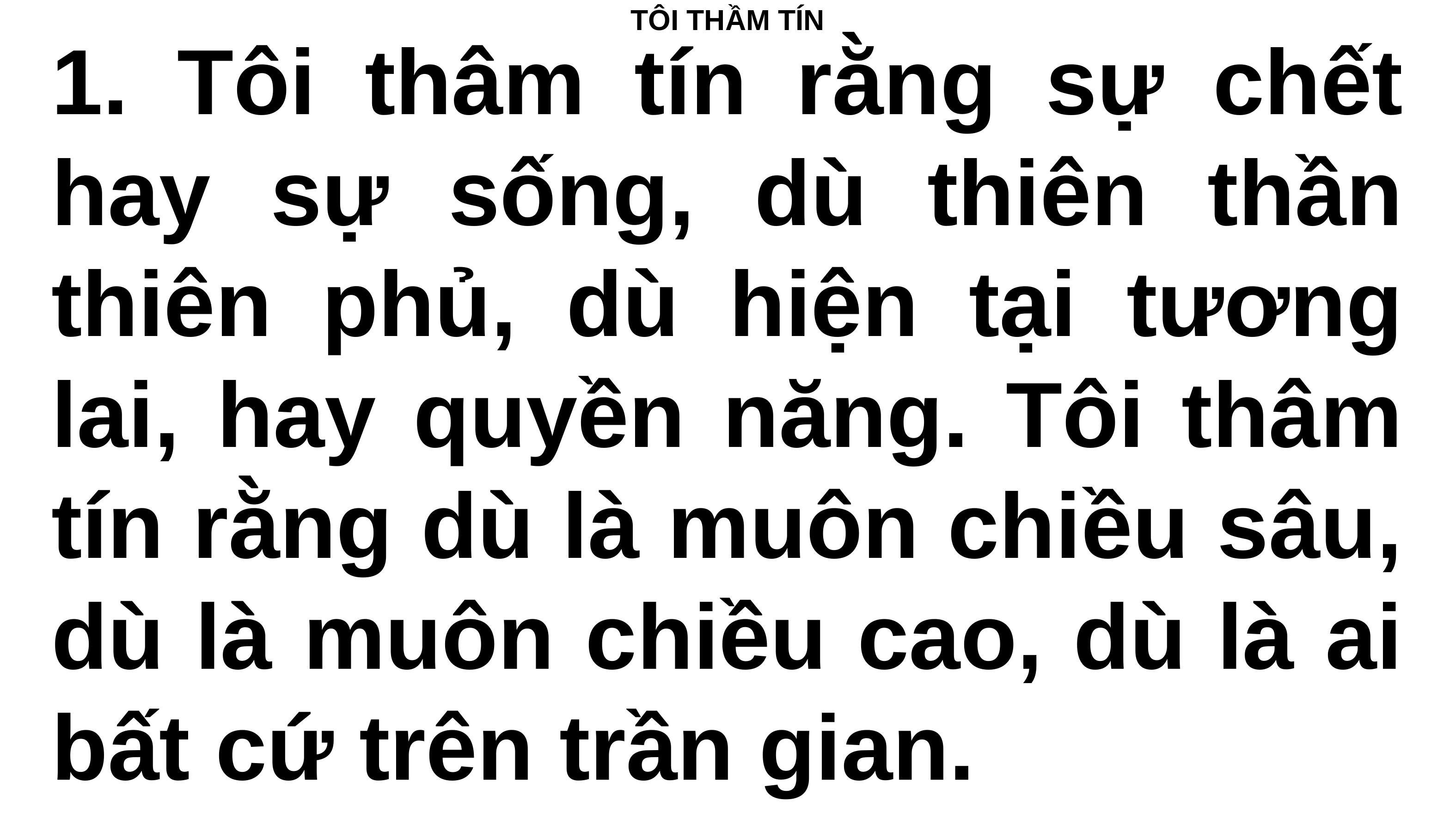

TÔI THẦM TÍN
1. Tôi thâm tín rằng sự chết hay sự sống, dù thiên thần thiên phủ, dù hiện tại tương lai, hay quyền năng. Tôi thâm tín rằng dù là muôn chiều sâu, dù là muôn chiều cao, dù là ai bất cứ trên trần gian.

#